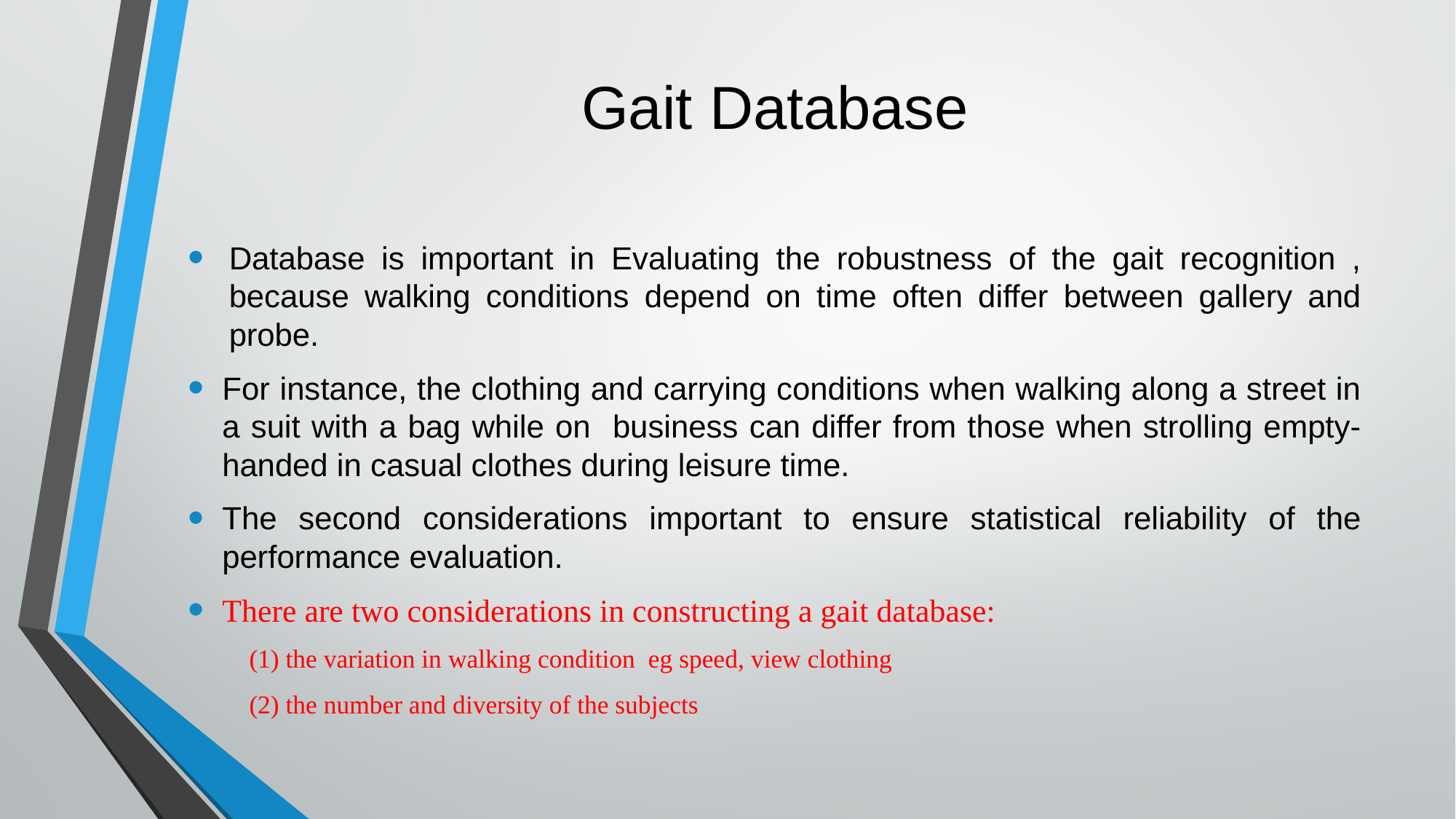

# Gait Database
Database is important in Evaluating the robustness of the gait recognition , because walking conditions depend on time often differ between gallery and probe.
For instance, the clothing and carrying conditions when walking along a street in a suit with a bag while on  business can differ from those when strolling empty-handed in casual clothes during leisure time.
The second considerations important to ensure statistical reliability of the performance evaluation.
There are two considerations in constructing a gait database:
 (1) the variation in walking condition  eg speed, view clothing
 (2) the number and diversity of the subjects